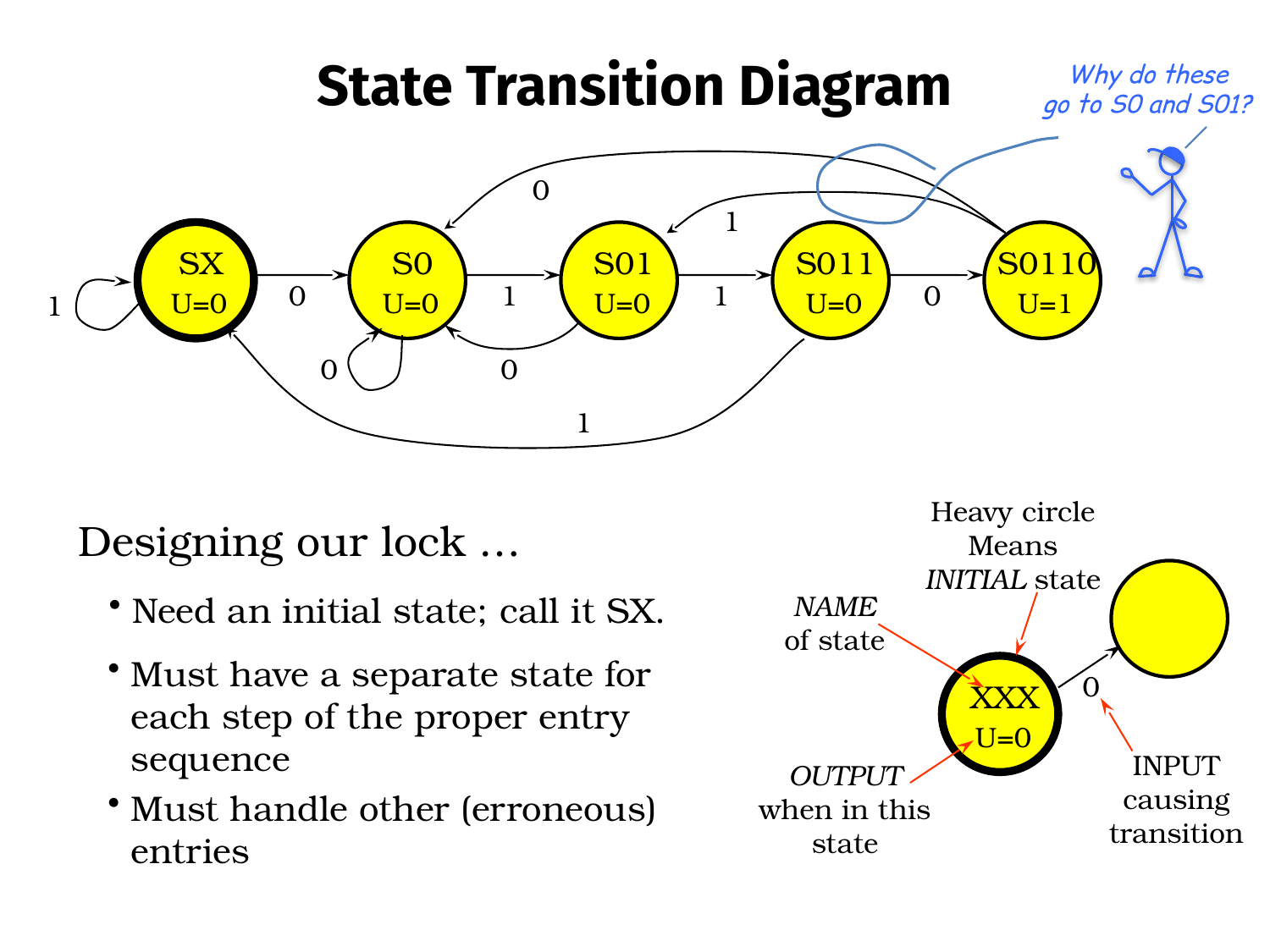

# State Transition Diagram
Why do these
go to S0 and S01?

0

1

0

0

1

SX
U=0

S0
U=0

0

S01
U=0

1

S011
U=0

1

S0110
U=1

0

1
Heavy circle
Means
INITIAL state

Designing our lock …

0

INPUT
causing
transition
Need an initial state; call it SX.
NAME
of state

XXX
U=0

OUTPUT
when in this
state
Must have a separate state for each step of the proper entry sequence
Must handle other (erroneous) entries